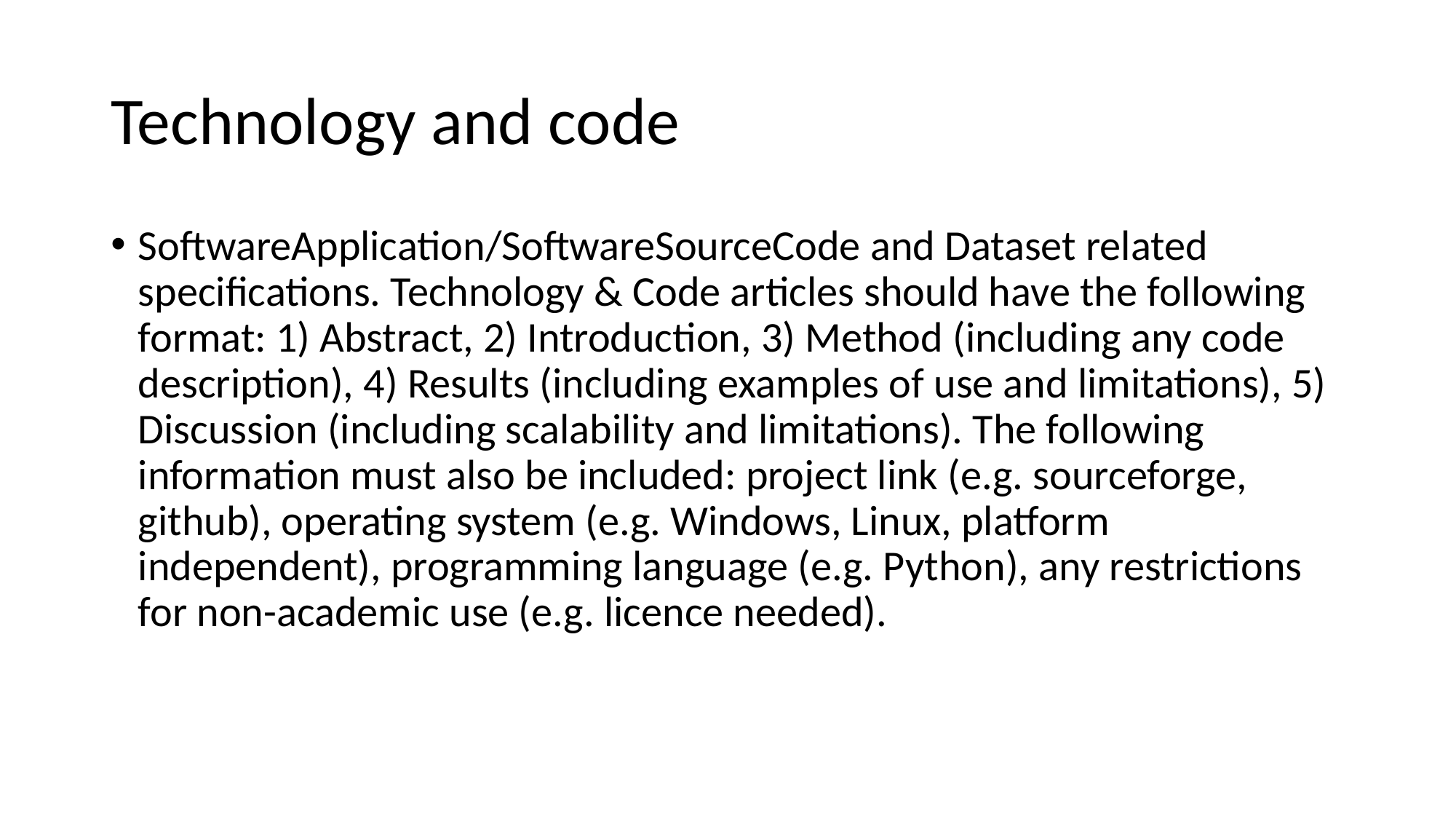

# Technology and code
SoftwareApplication/SoftwareSourceCode and Dataset related specifications. Technology & Code articles should have the following format: 1) Abstract, 2) Introduction, 3) Method (including any code description), 4) Results (including examples of use and limitations), 5) Discussion (including scalability and limitations). The following information must also be included: project link (e.g. sourceforge, github), operating system (e.g. Windows, Linux, platform independent), programming language (e.g. Python), any restrictions for non-academic use (e.g. licence needed).